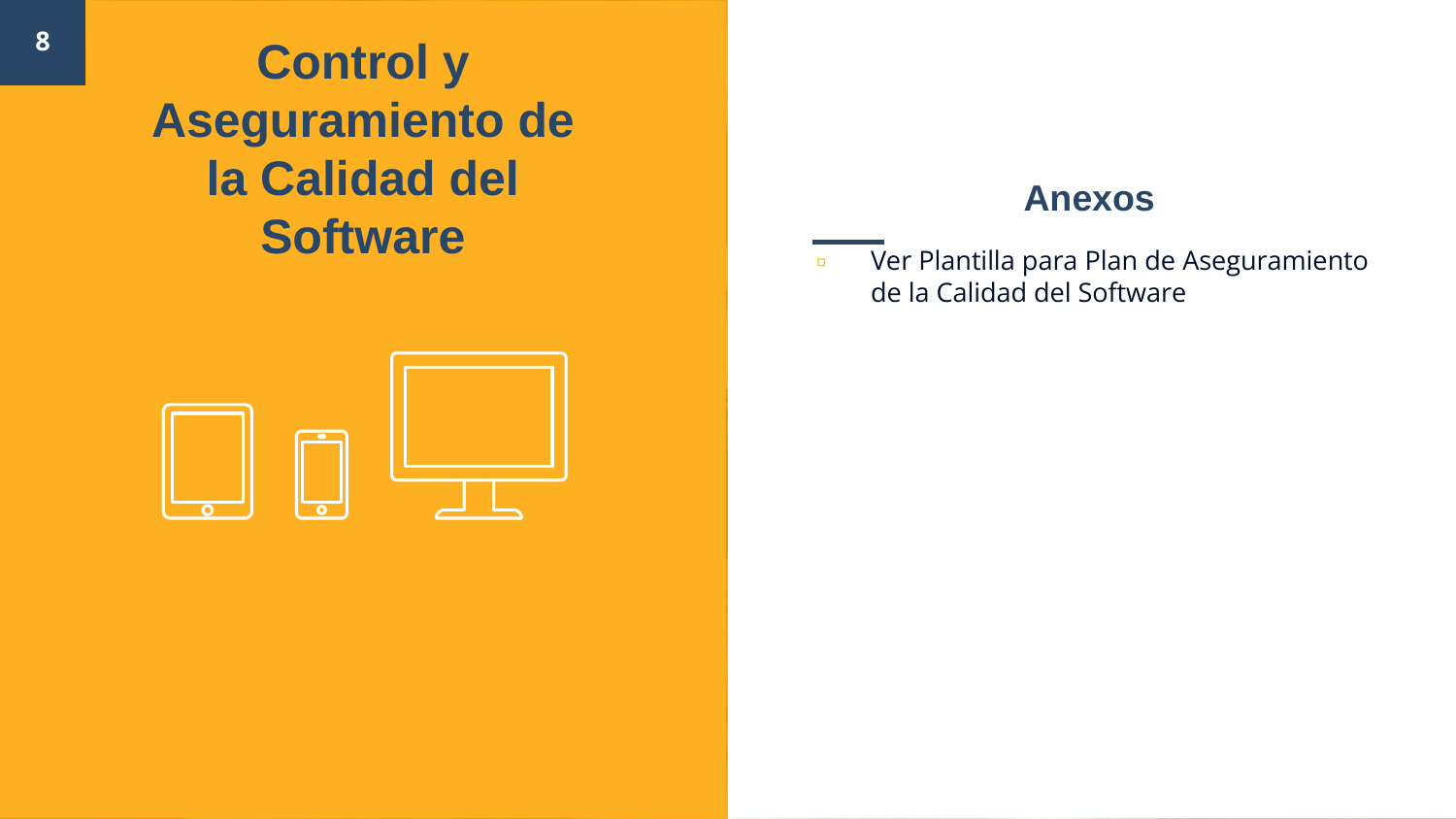

8

Control y Aseguramiento de la Calidad del Software

# Anexos
Ver Plantilla para Plan de Aseguramiento de la Calidad del Software